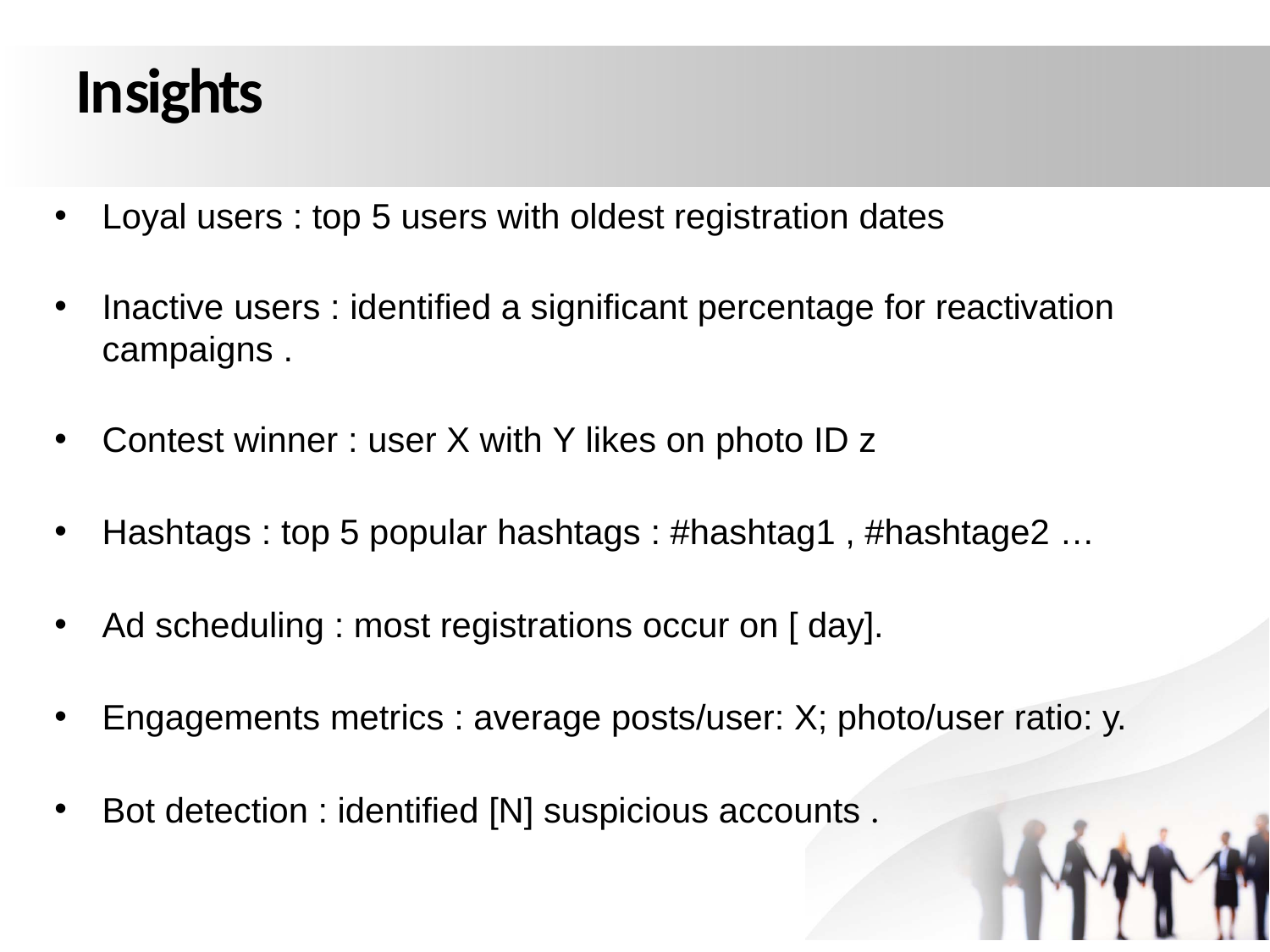

# Insights
Loyal users : top 5 users with oldest registration dates

Inactive users : identified a significant percentage for reactivation campaigns .
Contest winner : user X with Y likes on photo ID z

Hashtags : top 5 popular hashtags : #hashtag1 , #hashtage2 …

Ad scheduling : most registrations occur on [ day].

Engagements metrics : average posts/user: X; photo/user ratio: y.

Bot detection : identified [N] suspicious accounts .